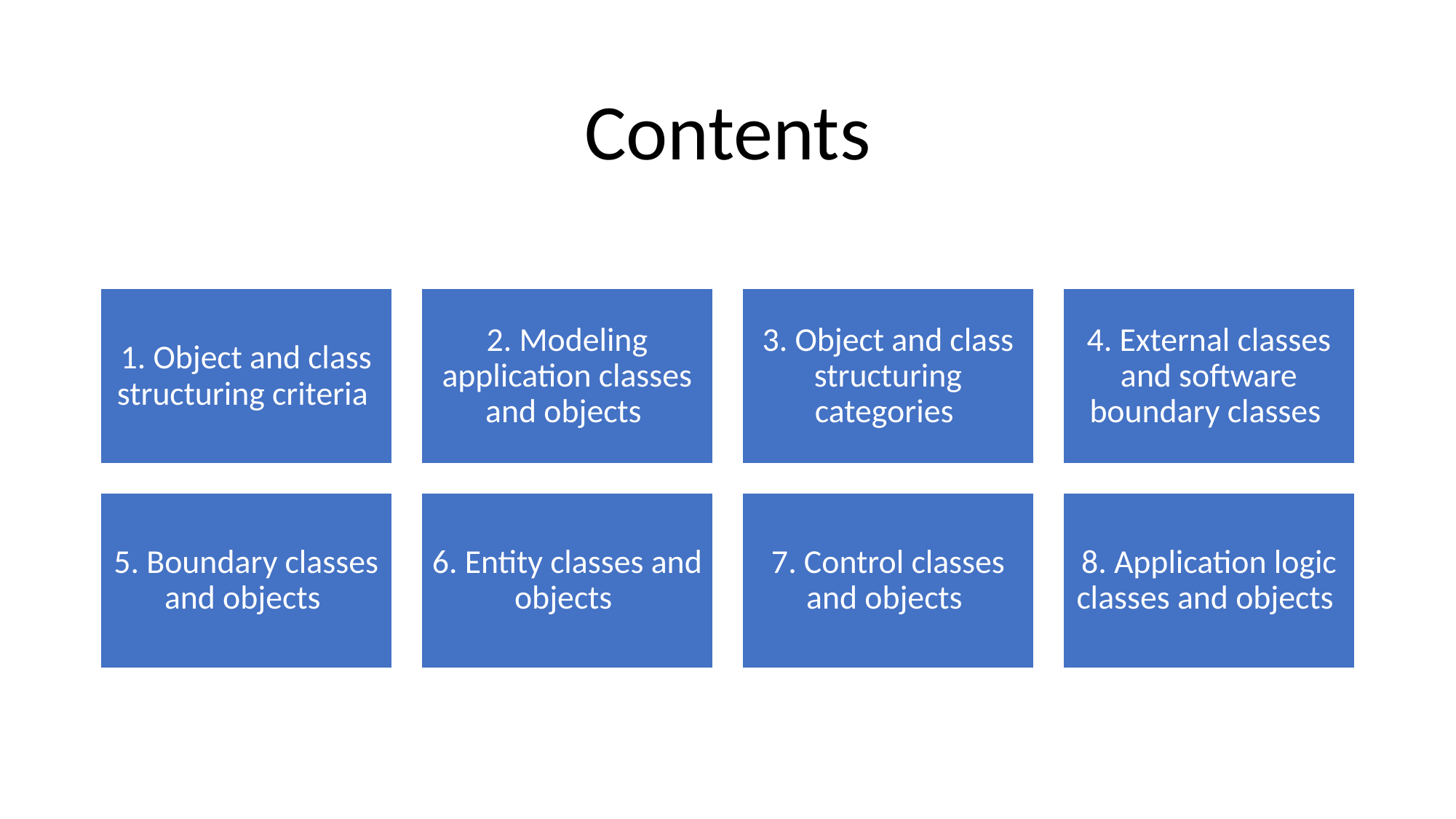

# Contents
1. Object and class structuring criteria
2. Modeling application classes and objects
3. Object and class structuring categories
4. External classes and software boundary classes
5. Boundary classes and objects
6. Entity classes and objects
7. Control classes and objects
8. Application logic classes and objects